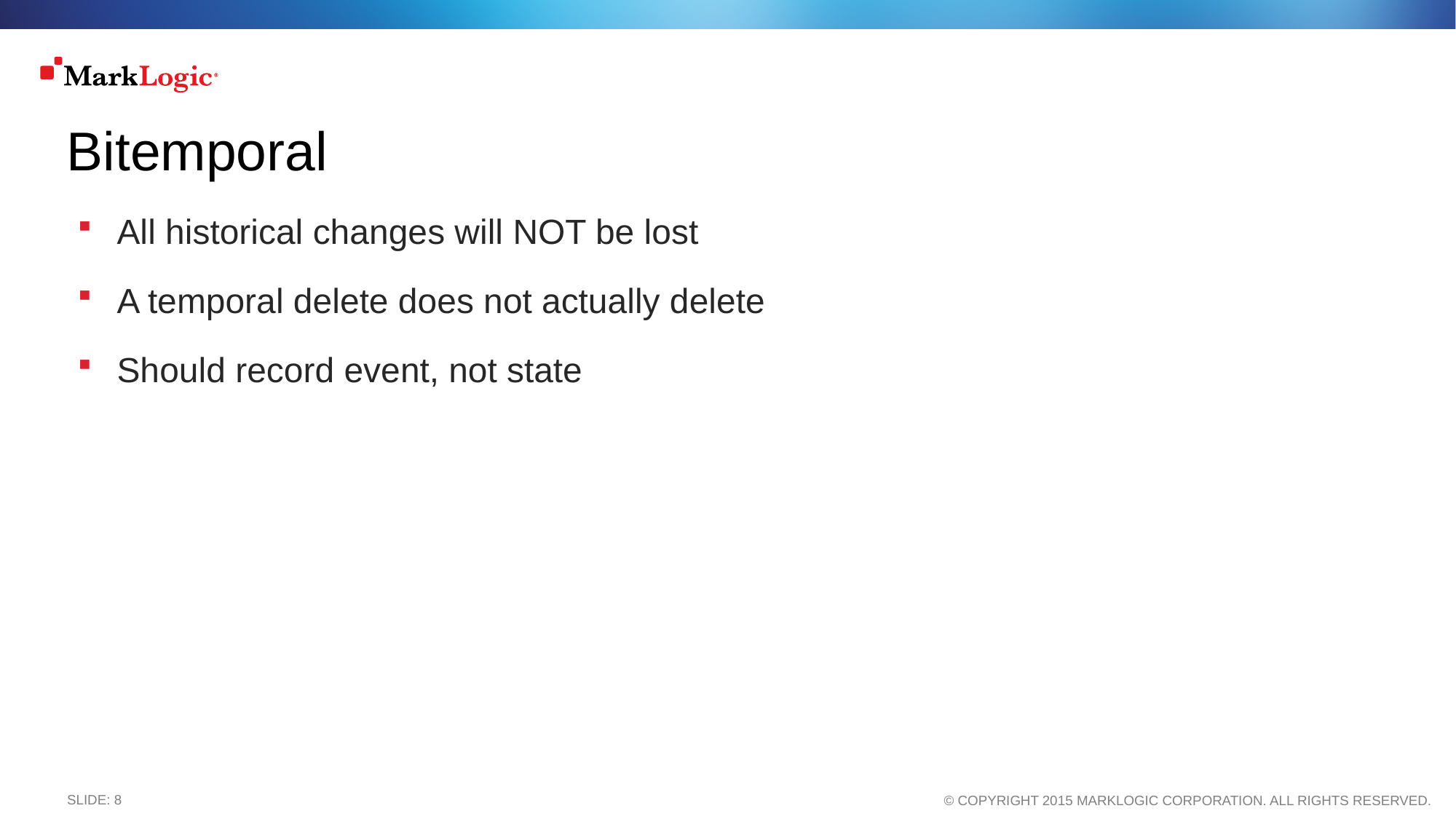

# Bitemporal
All historical changes will NOT be lost
A temporal delete does not actually delete
Should record event, not state